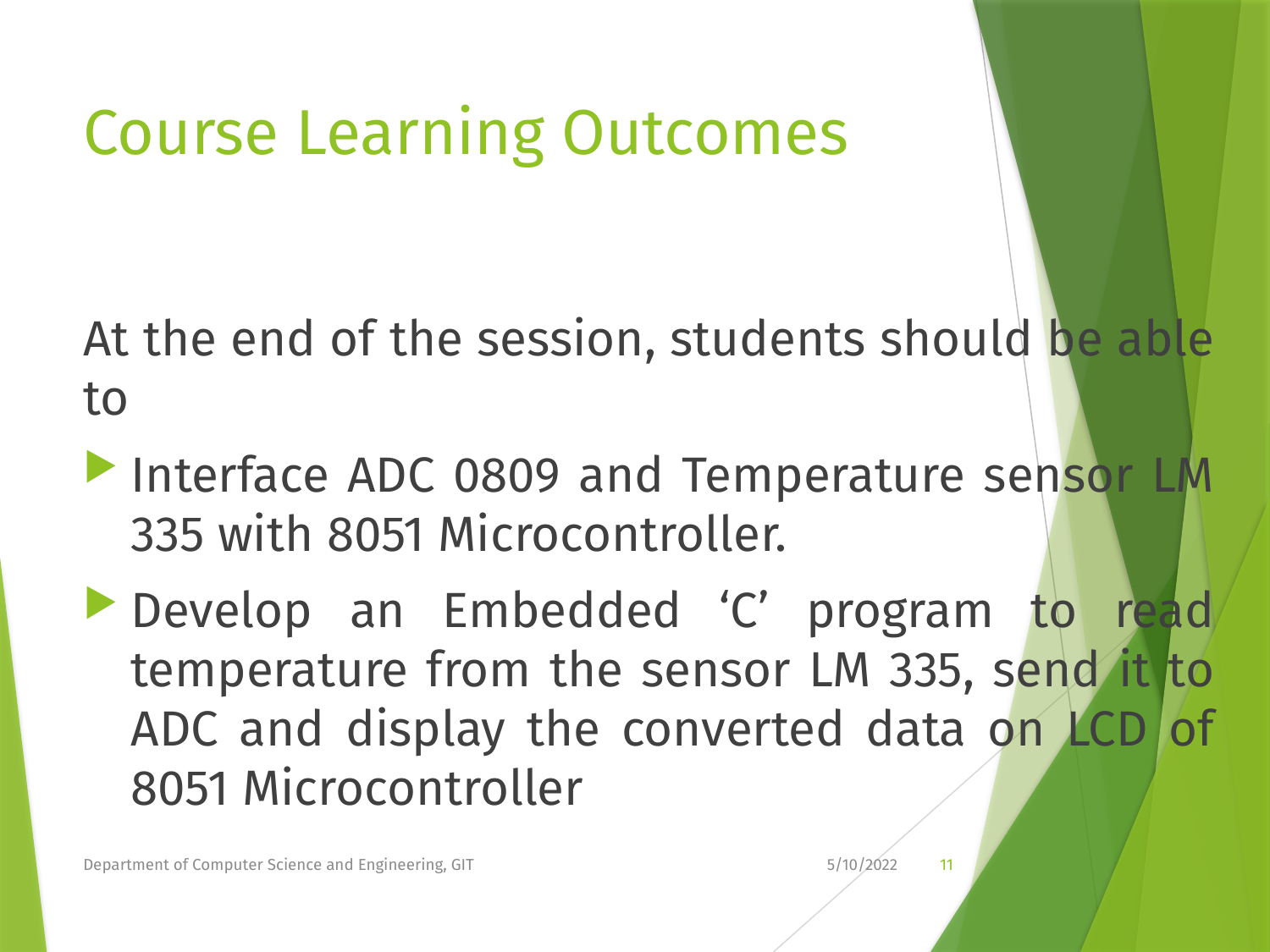

# Course Learning Outcomes
At the end of the session, students should be able to
Interface ADC 0809 and Temperature sensor LM 335 with 8051 Microcontroller.
Develop an Embedded ‘C’ program to read temperature from the sensor LM 335, send it to ADC and display the converted data on LCD of 8051 Microcontroller
Department of Computer Science and Engineering, GIT
5/10/2022
11